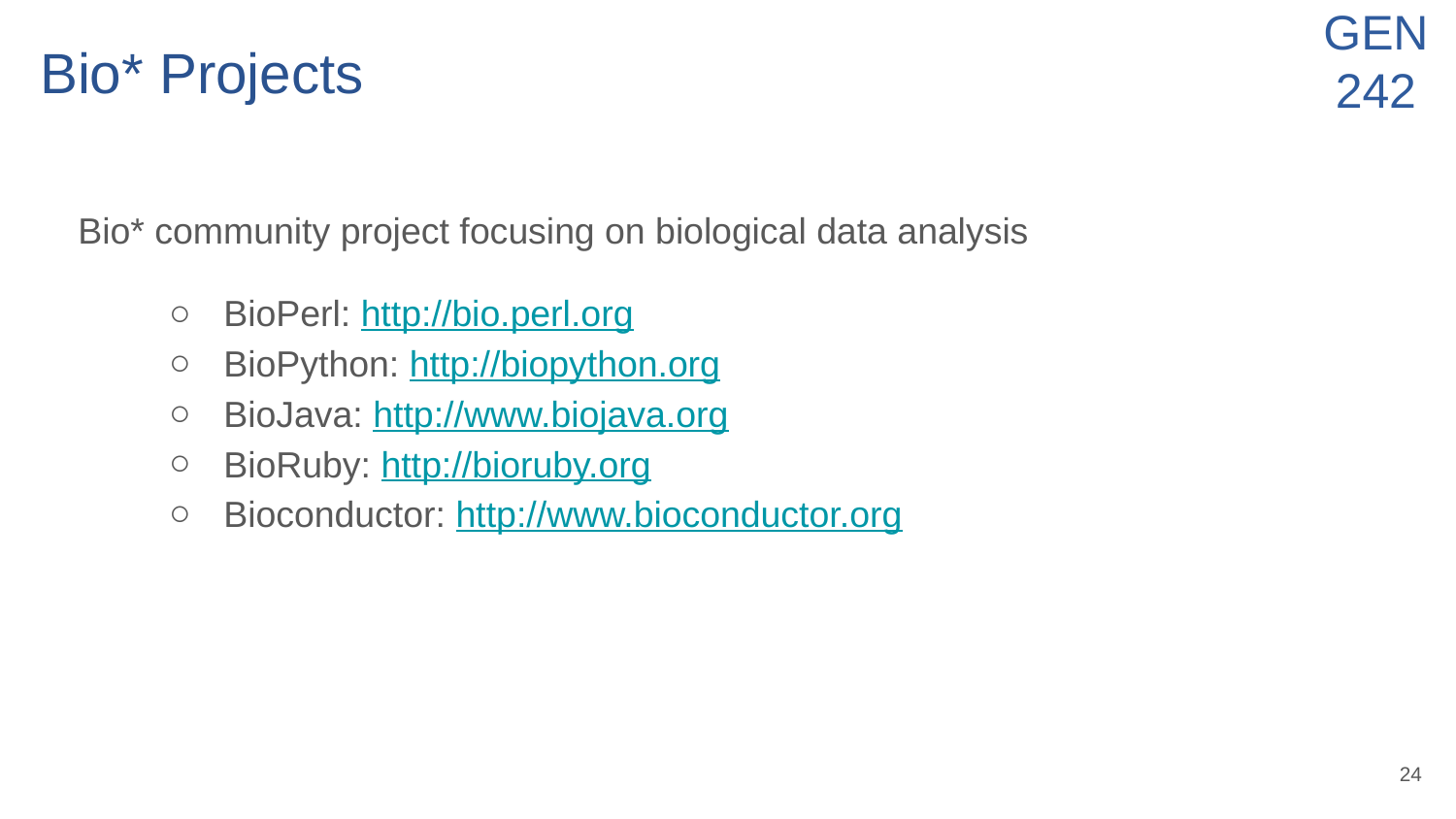

# Bio* Projects
Bio* community project focusing on biological data analysis
BioPerl: http://bio.perl.org
BioPython: http://biopython.org
BioJava: http://www.biojava.org
BioRuby: http://bioruby.org
Bioconductor: http://www.bioconductor.org

24